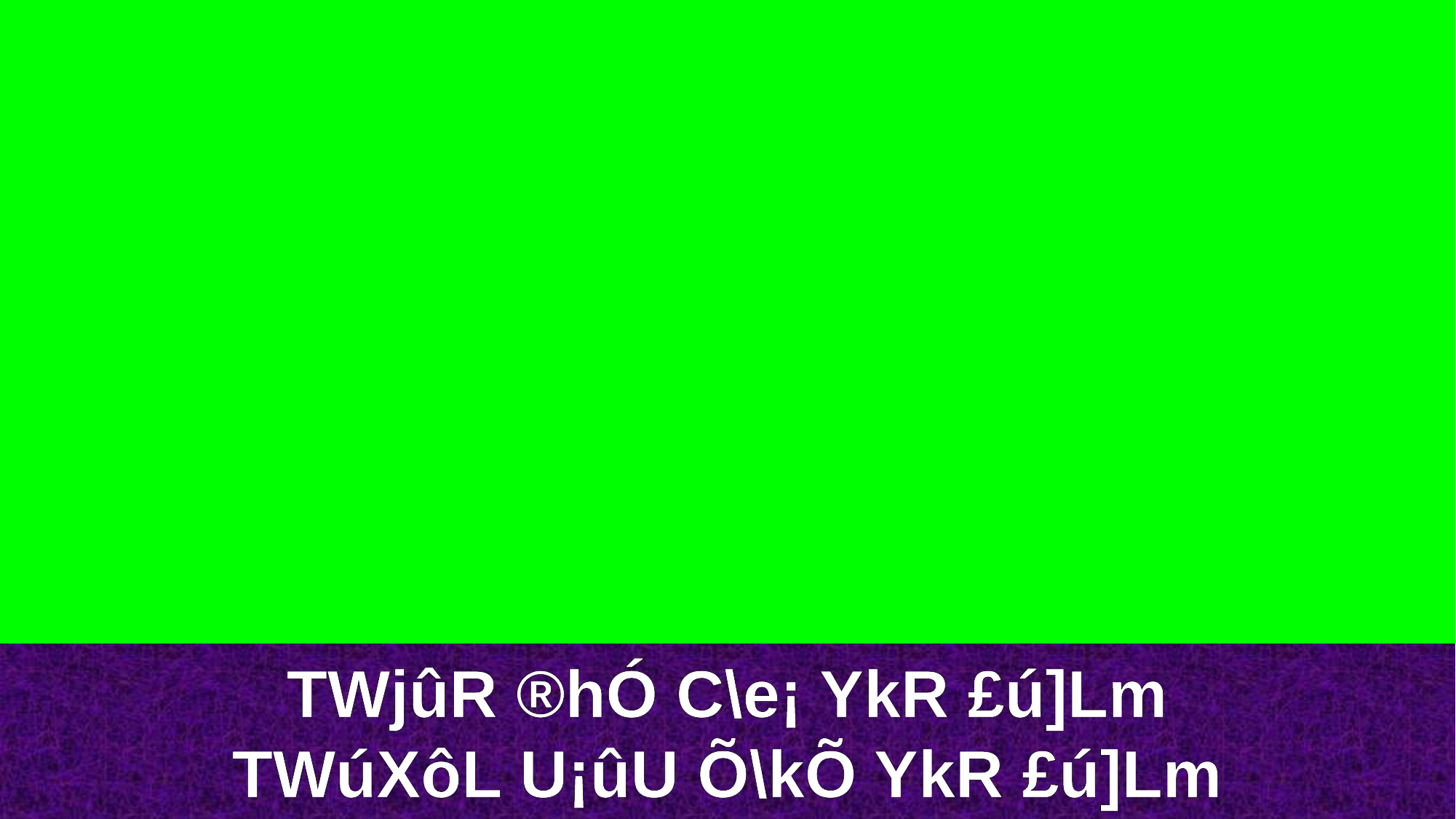

TWjûR ®hÓ C\e¡ YkR £ú]Lm
TWúXôL U¡ûU Õ\kÕ YkR £ú]Lm